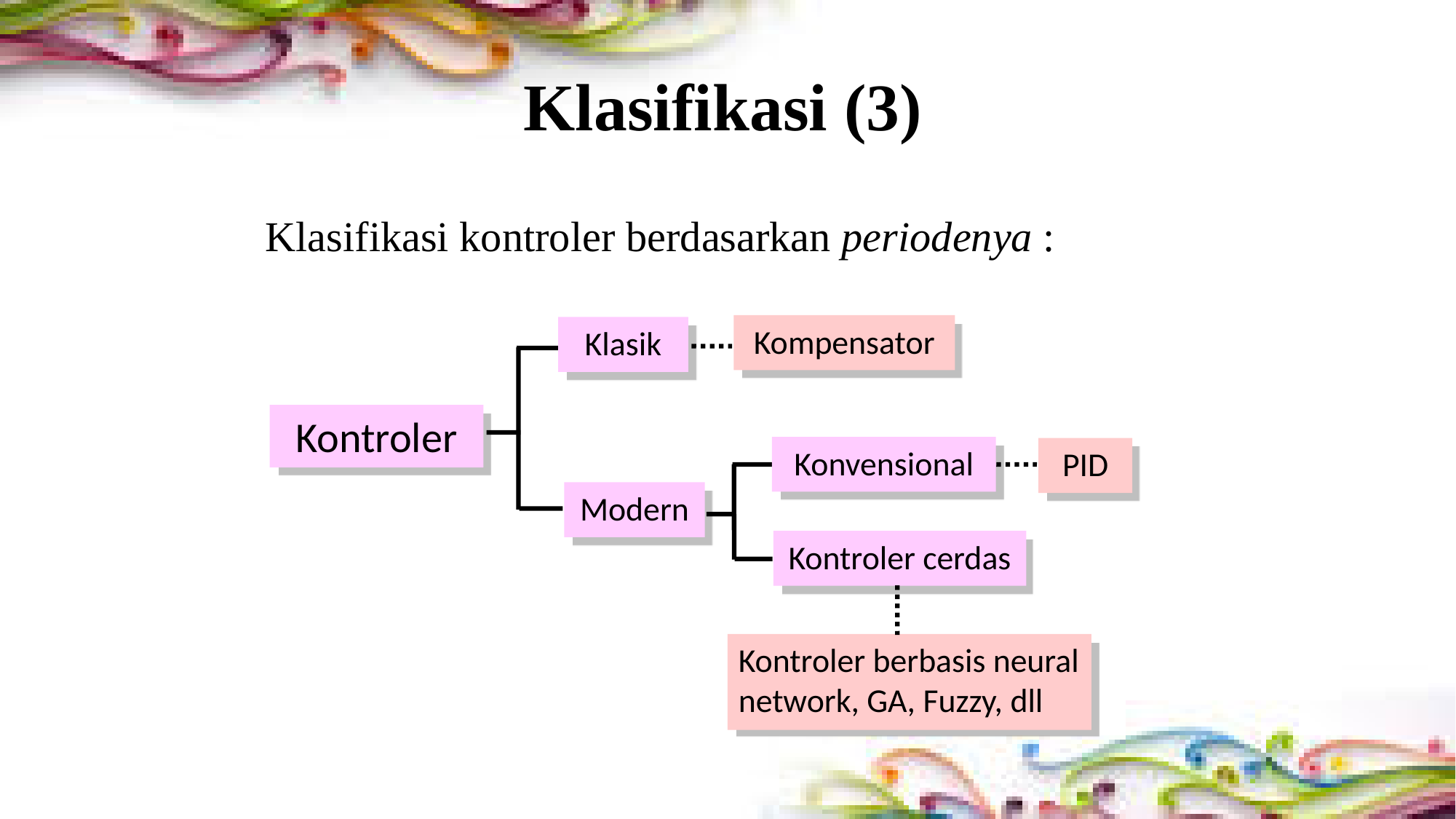

# Klasifikasi (3)
Klasifikasi kontroler berdasarkan periodenya :
Kompensator
Klasik

Kontroler
Konvensional
PID

Modern

Kontroler cerdas

Kontroler berbasis neural network, GA, Fuzzy, dll